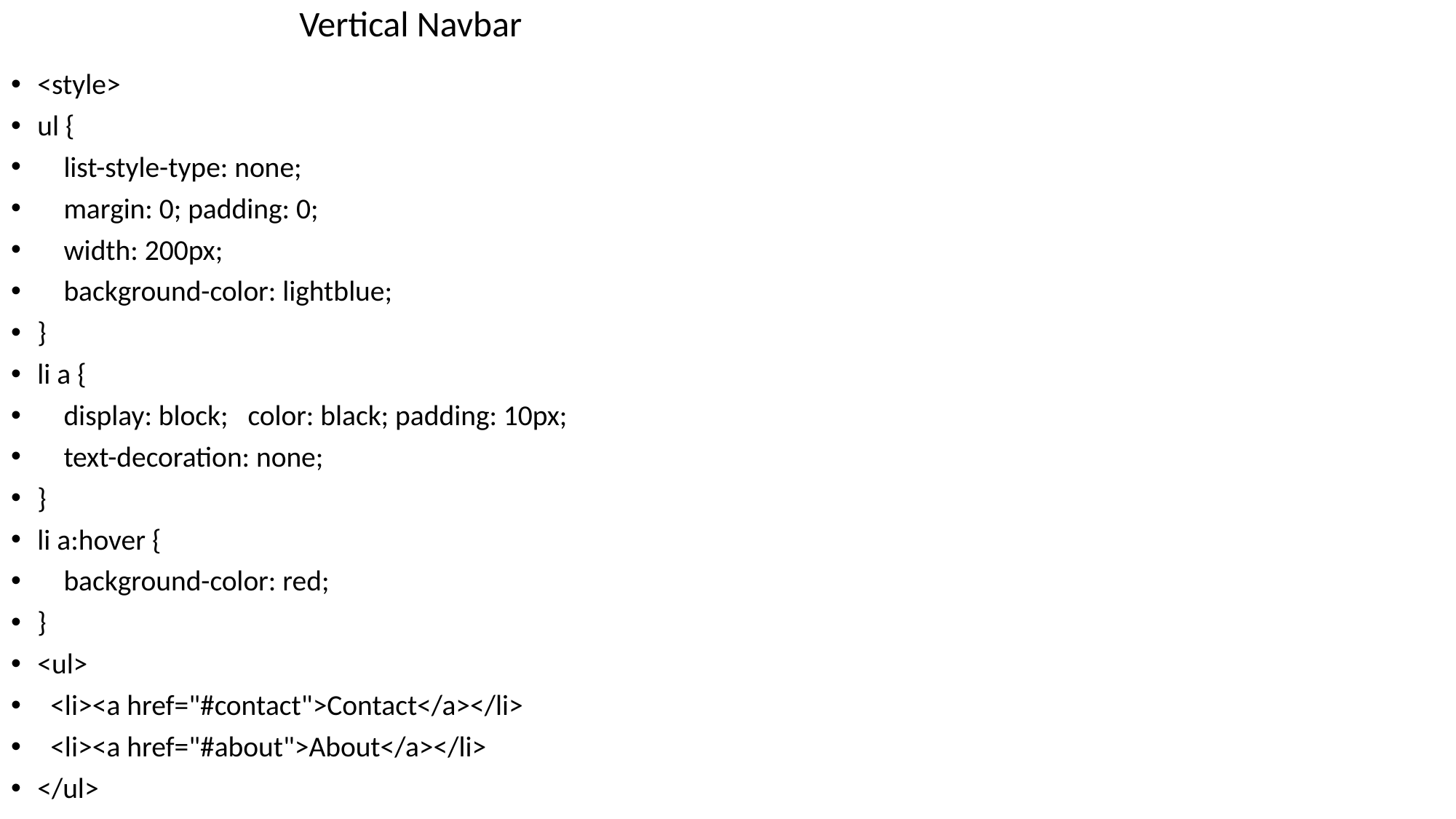

# Vertical Navbar
<style>
ul {
    list-style-type: none;
    margin: 0; padding: 0;
    width: 200px;
    background-color: lightblue;
}
li a {
    display: block;   color: black; padding: 10px;
    text-decoration: none;
}
li a:hover {
    background-color: red;
}
<ul>
  <li><a href="#contact">Contact</a></li>
  <li><a href="#about">About</a></li>
</ul>